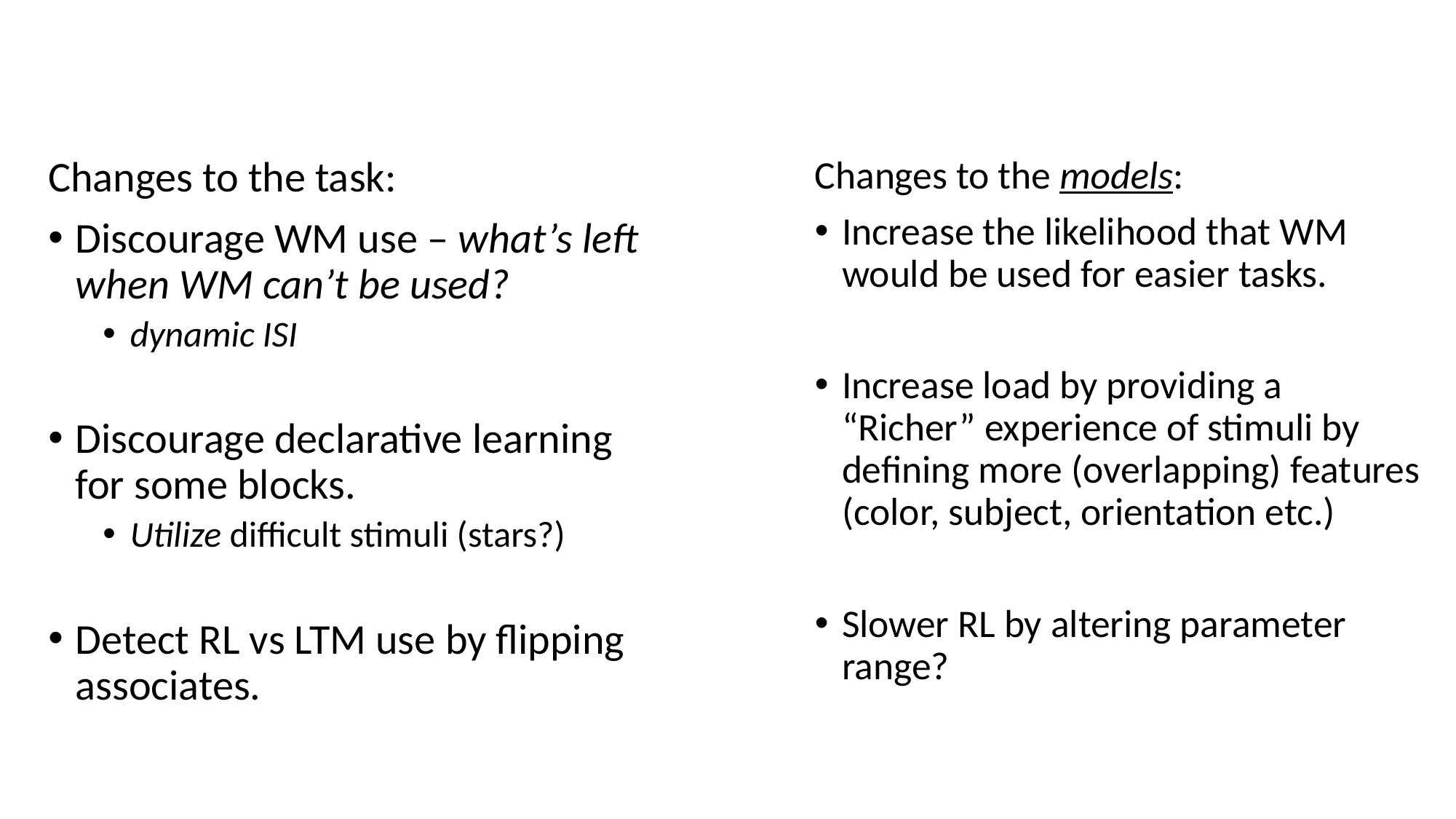

Changes to the task:
Discourage WM use – what’s left when WM can’t be used?
dynamic ISI

Discourage declarative learning for some blocks.
Utilize difficult stimuli (stars?)

Detect RL vs LTM use by flipping associates.

Changes to the models:
Increase the likelihood that WM would be used for easier tasks.

Increase load by providing a “Richer” experience of stimuli by defining more (overlapping) features (color, subject, orientation etc.)

Slower RL by altering parameter range?